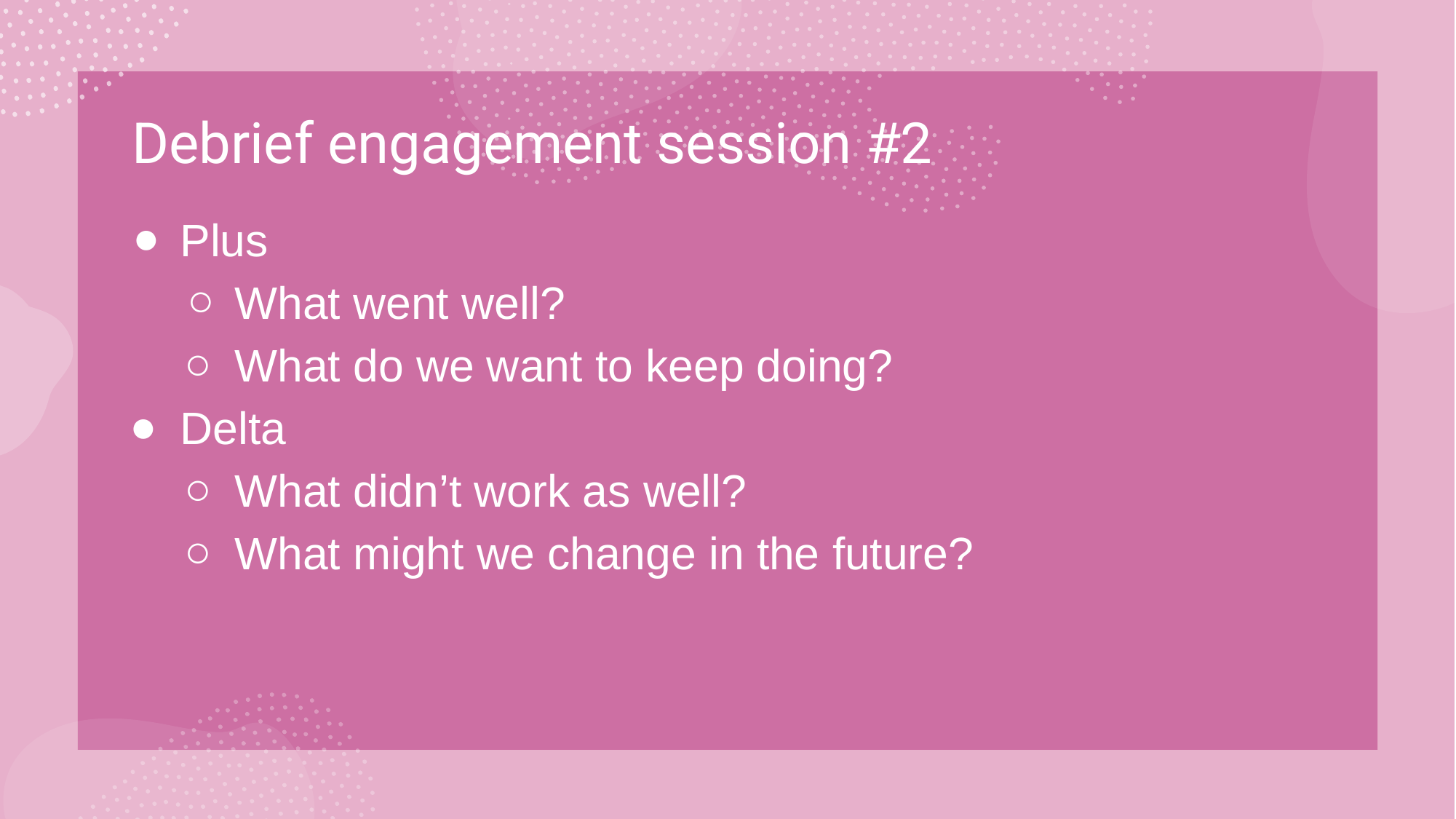

# Debrief engagement session #2
Plus
What went well?
What do we want to keep doing?
Delta
What didn’t work as well?
What might we change in the future?